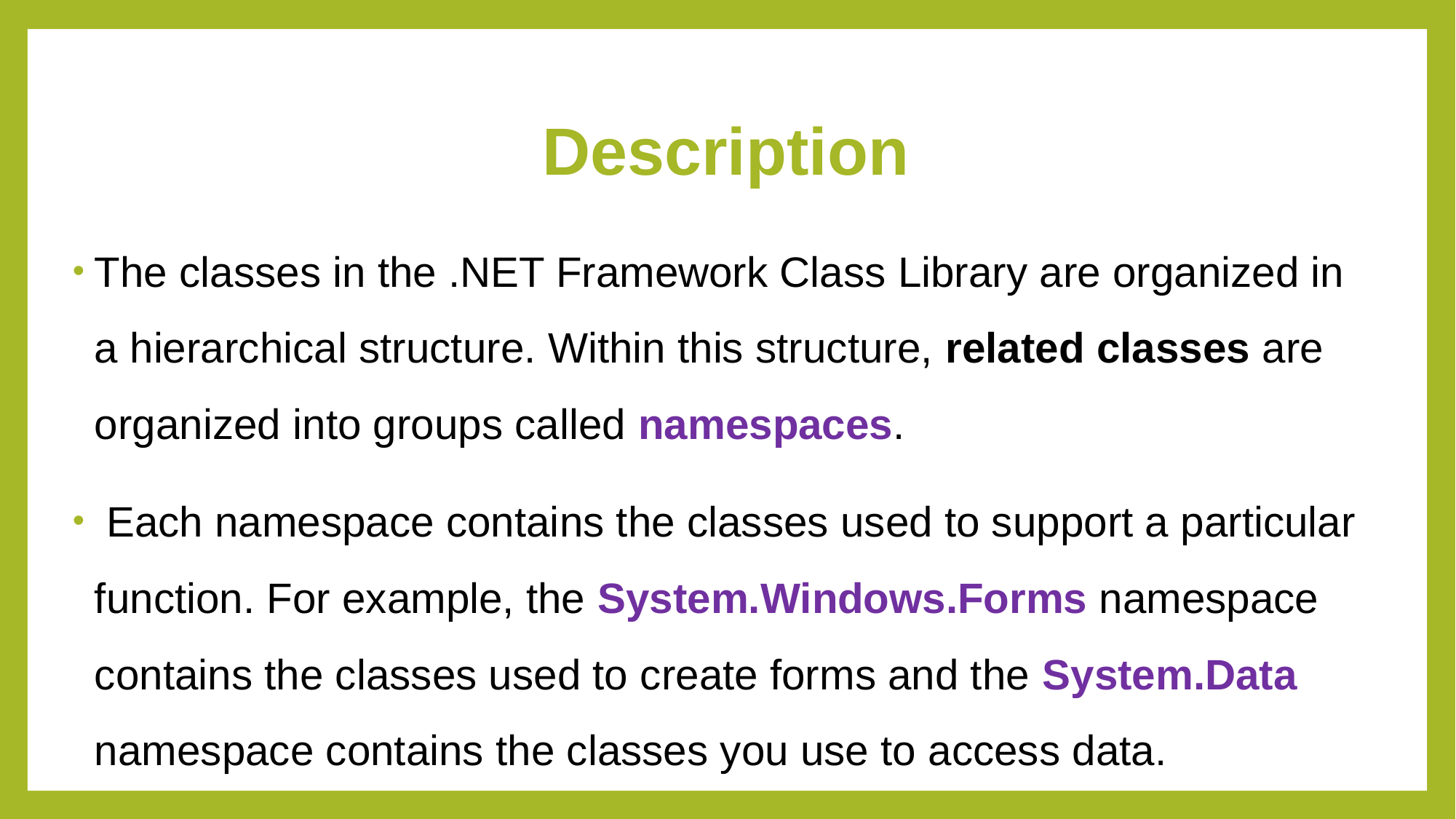

# Description
The classes in the .NET Framework Class Library are organized in a hierarchical structure. Within this structure, related classes are organized into groups called namespaces.
 Each namespace contains the classes used to support a particular function. For example, the System.Windows.Forms namespace contains the classes used to create forms and the System.Data namespace contains the classes you use to access data.